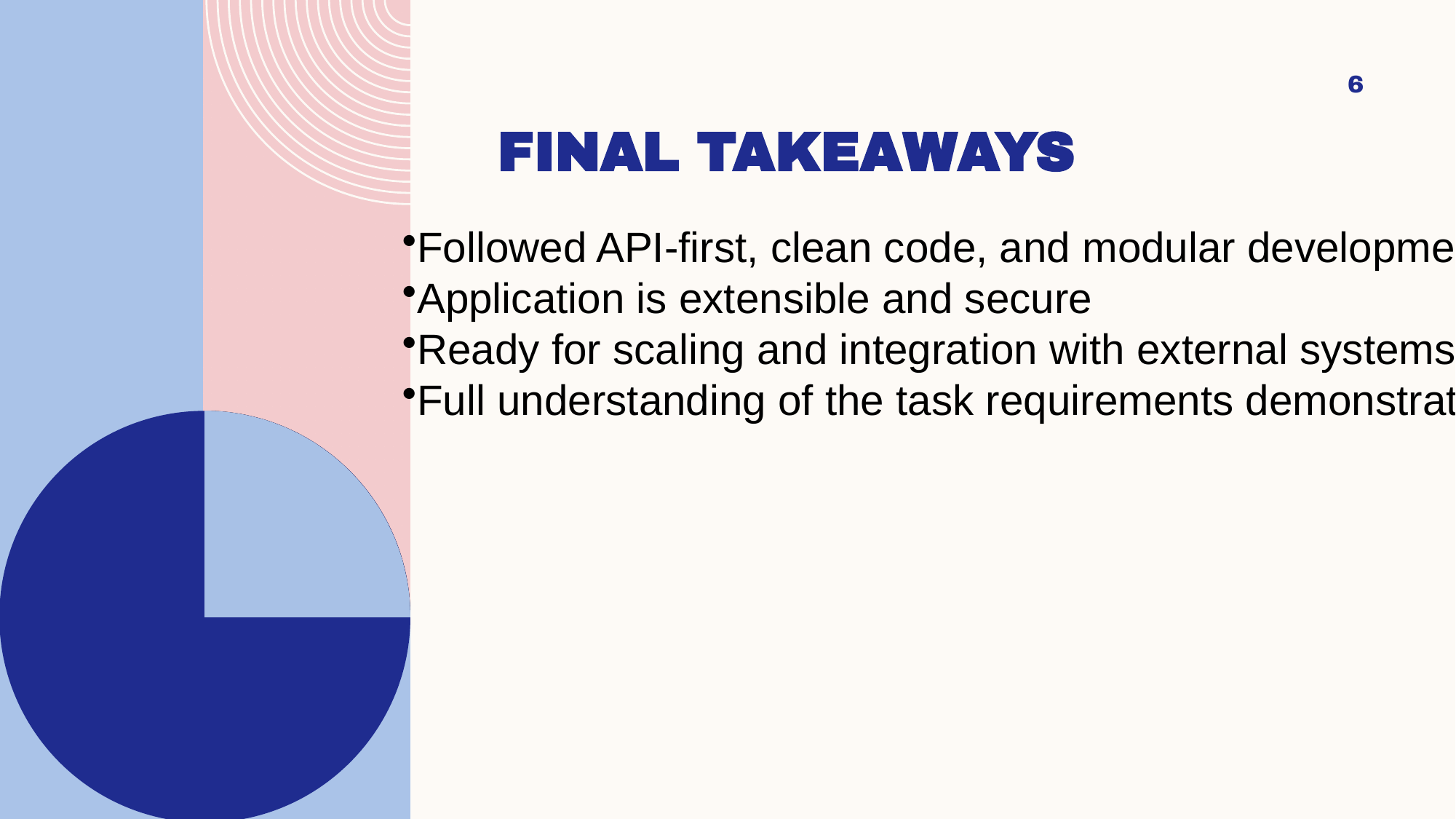

6
# Final Takeaways
Followed API-first, clean code, and modular development
Application is extensible and secure
Ready for scaling and integration with external systems
Full understanding of the task requirements demonstrated